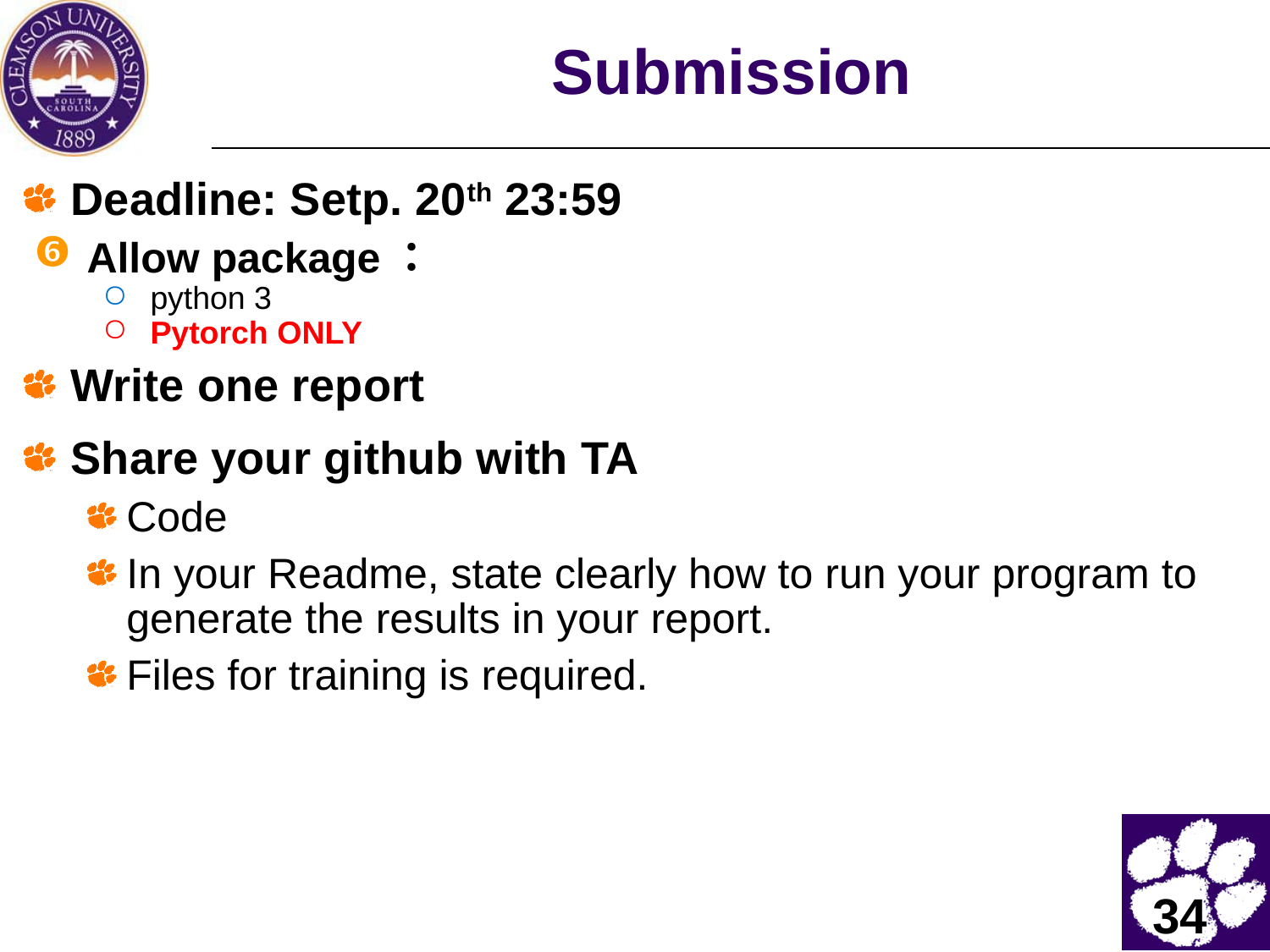

# Submission
Deadline: Setp. 20th 23:59
Allow package：
python 3
Pytorch ONLY
Write one report
Share your github with TA
Code
In your Readme, state clearly how to run your program to generate the results in your report.
Files for training is required.